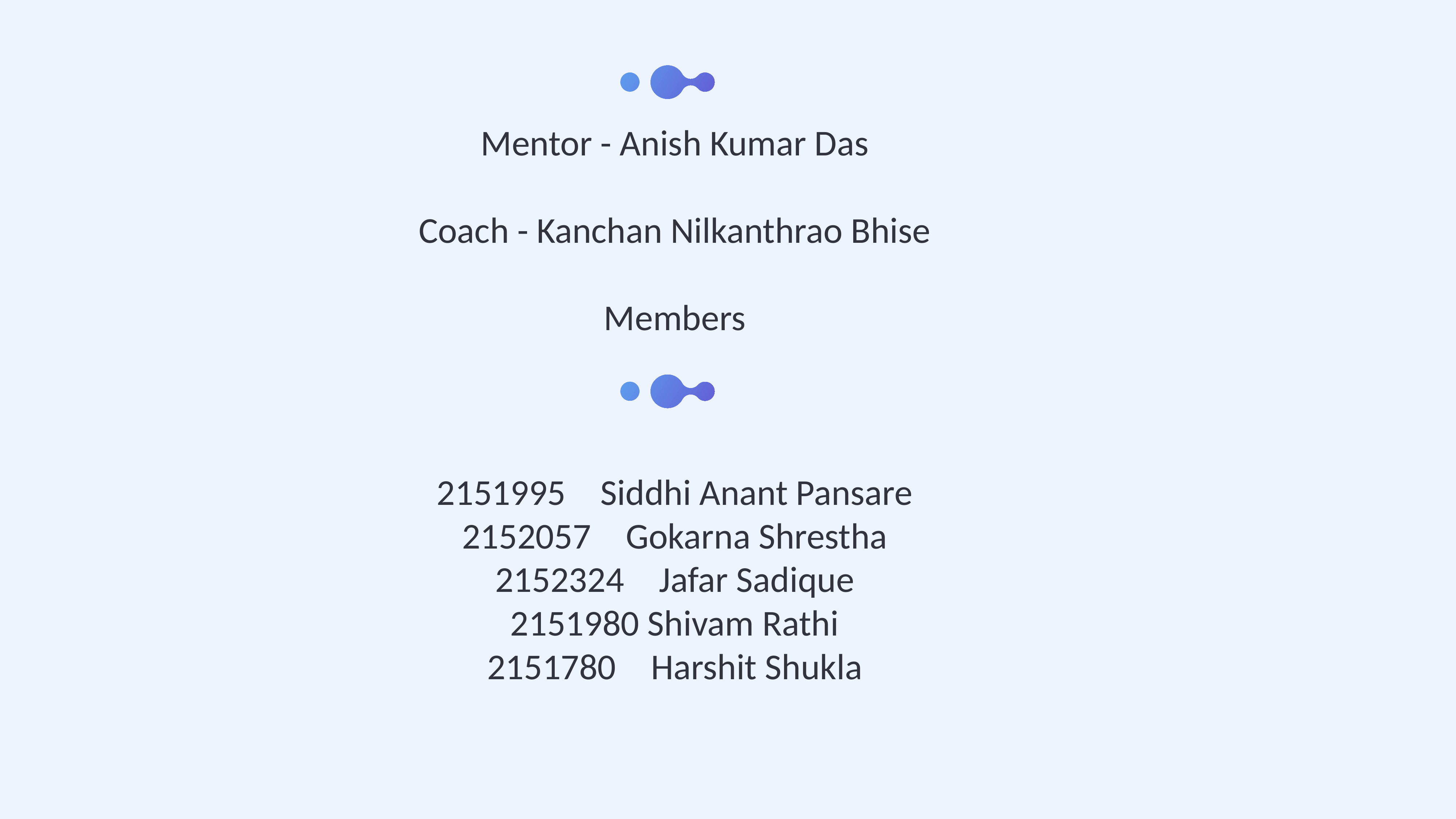

Mentor - Anish Kumar Das

Coach - Kanchan Nilkanthrao Bhise

Members

2151995	Siddhi Anant Pansare
2152057	Gokarna Shrestha
2152324	Jafar Sadique
2151980 Shivam Rathi
2151780	Harshit Shukla